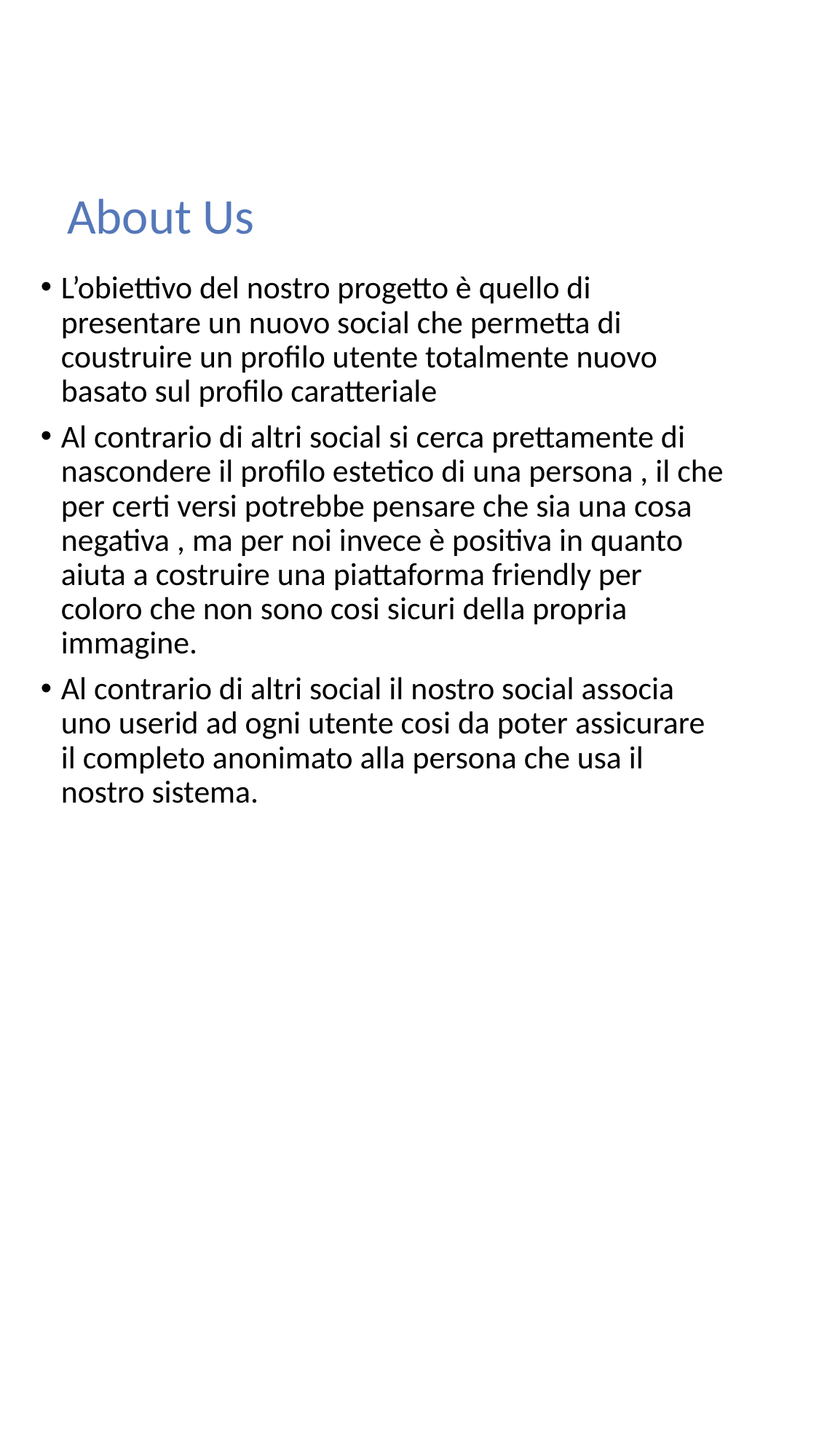

# About Us
L’obiettivo del nostro progetto è quello di presentare un nuovo social che permetta di coustruire un profilo utente totalmente nuovo basato sul profilo caratteriale
Al contrario di altri social si cerca prettamente di nascondere il profilo estetico di una persona , il che per certi versi potrebbe pensare che sia una cosa negativa , ma per noi invece è positiva in quanto aiuta a costruire una piattaforma friendly per coloro che non sono cosi sicuri della propria immagine.
Al contrario di altri social il nostro social associa uno userid ad ogni utente cosi da poter assicurare il completo anonimato alla persona che usa il nostro sistema.